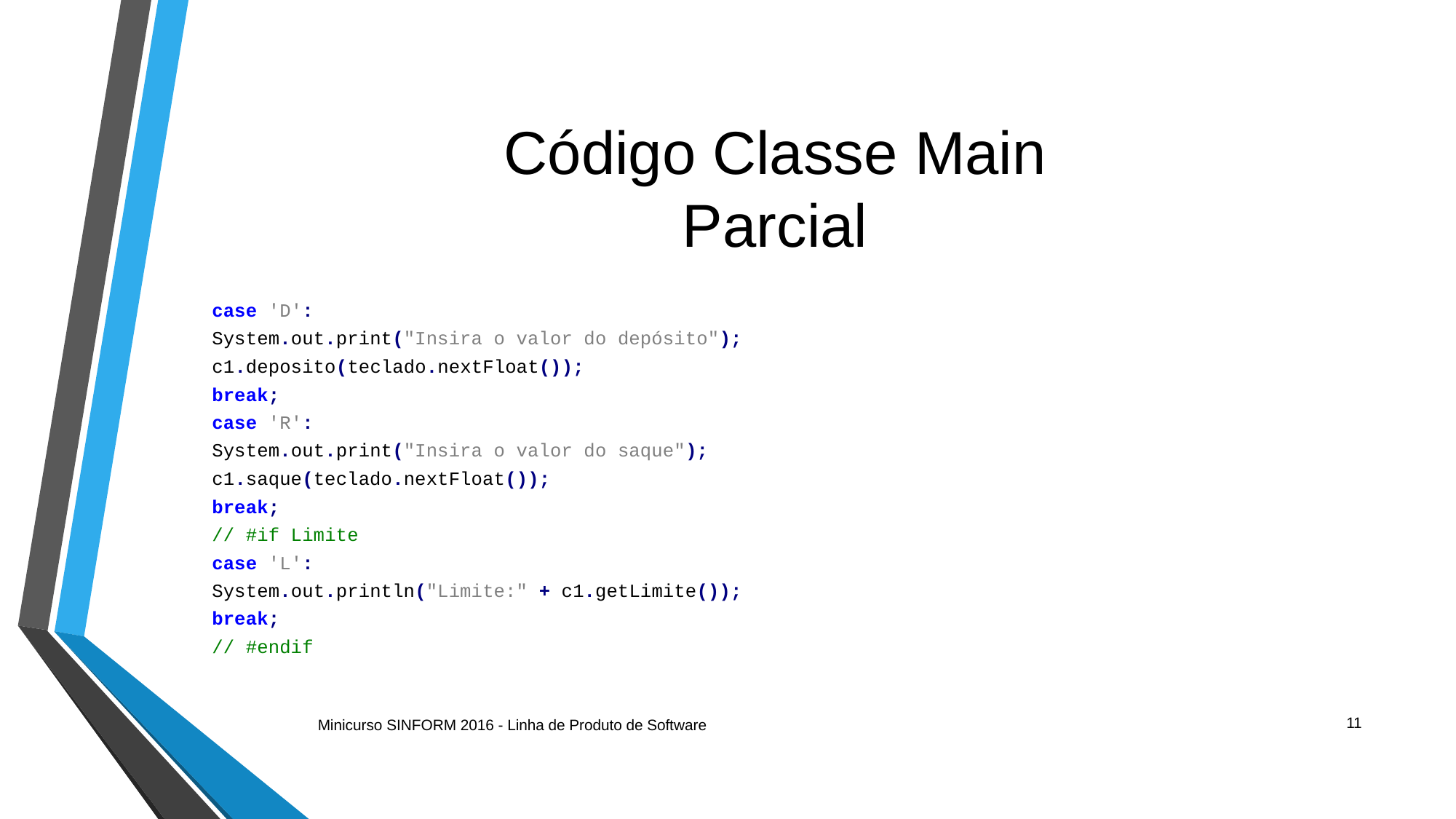

# Código Classe Main Parcial
			case 'D':
				System.out.print("Insira o valor do depósito");
				c1.deposito(teclado.nextFloat());
				break;
			case 'R':
				System.out.print("Insira o valor do saque");
				c1.saque(teclado.nextFloat());
				break;
			// #if Limite
			case 'L':
				System.out.println("Limite:" + c1.getLimite());
				break;
			// #endif
11
Minicurso SINFORM 2016 - Linha de Produto de Software